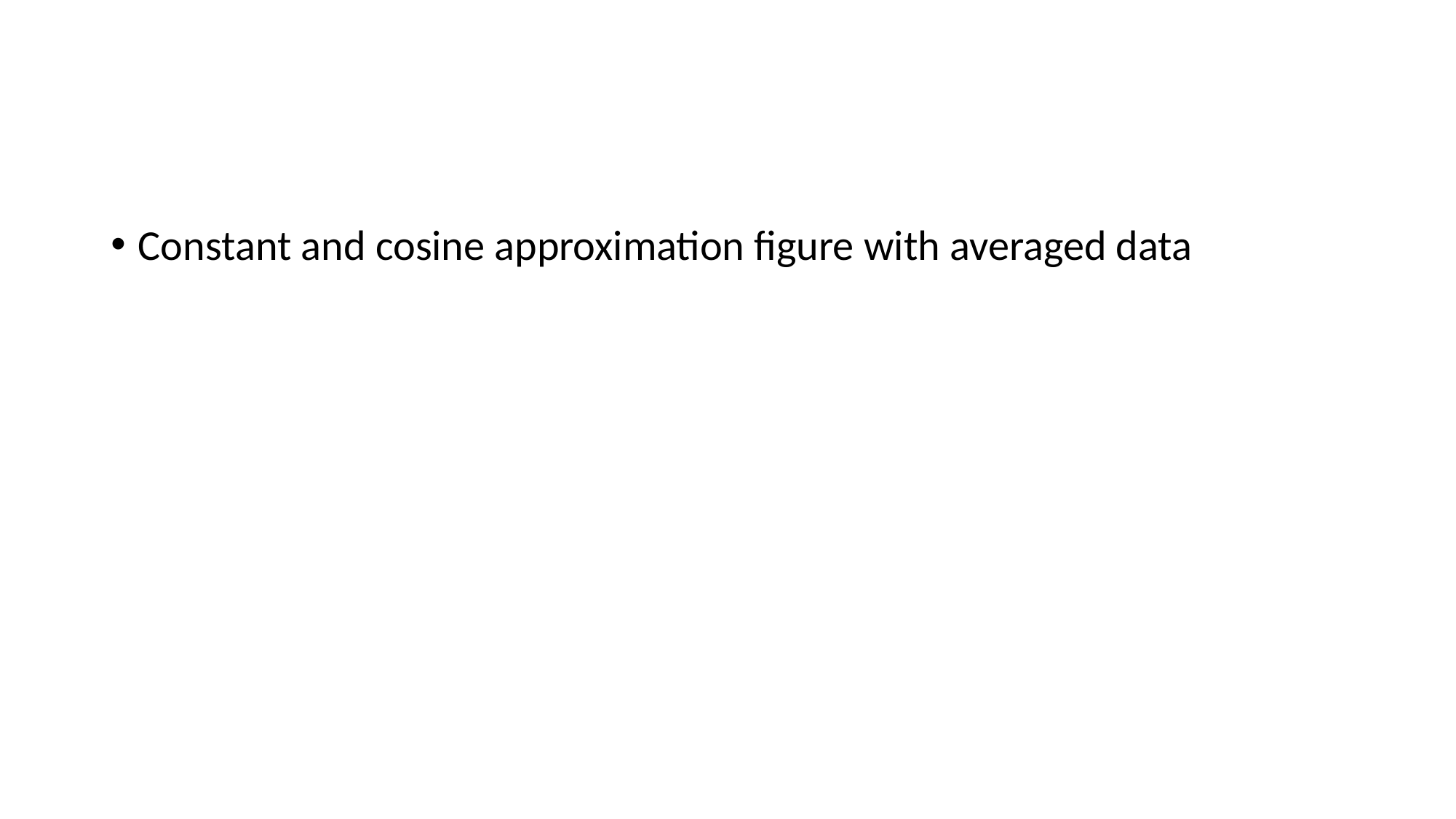

#
Constant and cosine approximation figure with averaged data